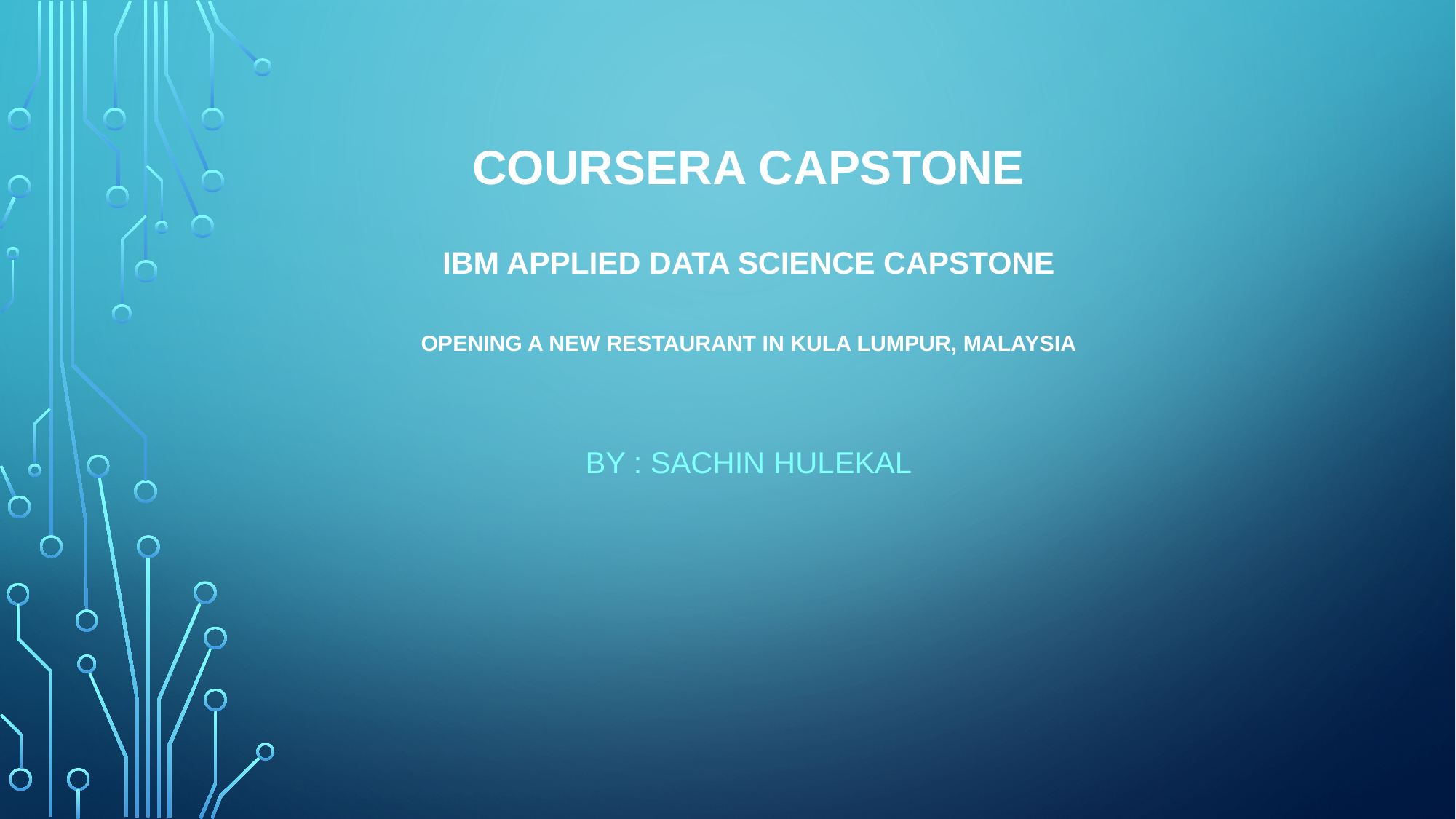

# Coursera Capstone   IBM Applied Data Science Capstone   Opening a New Restaurant in Kula Lumpur, Malaysia
BY : Sachin Hulekal